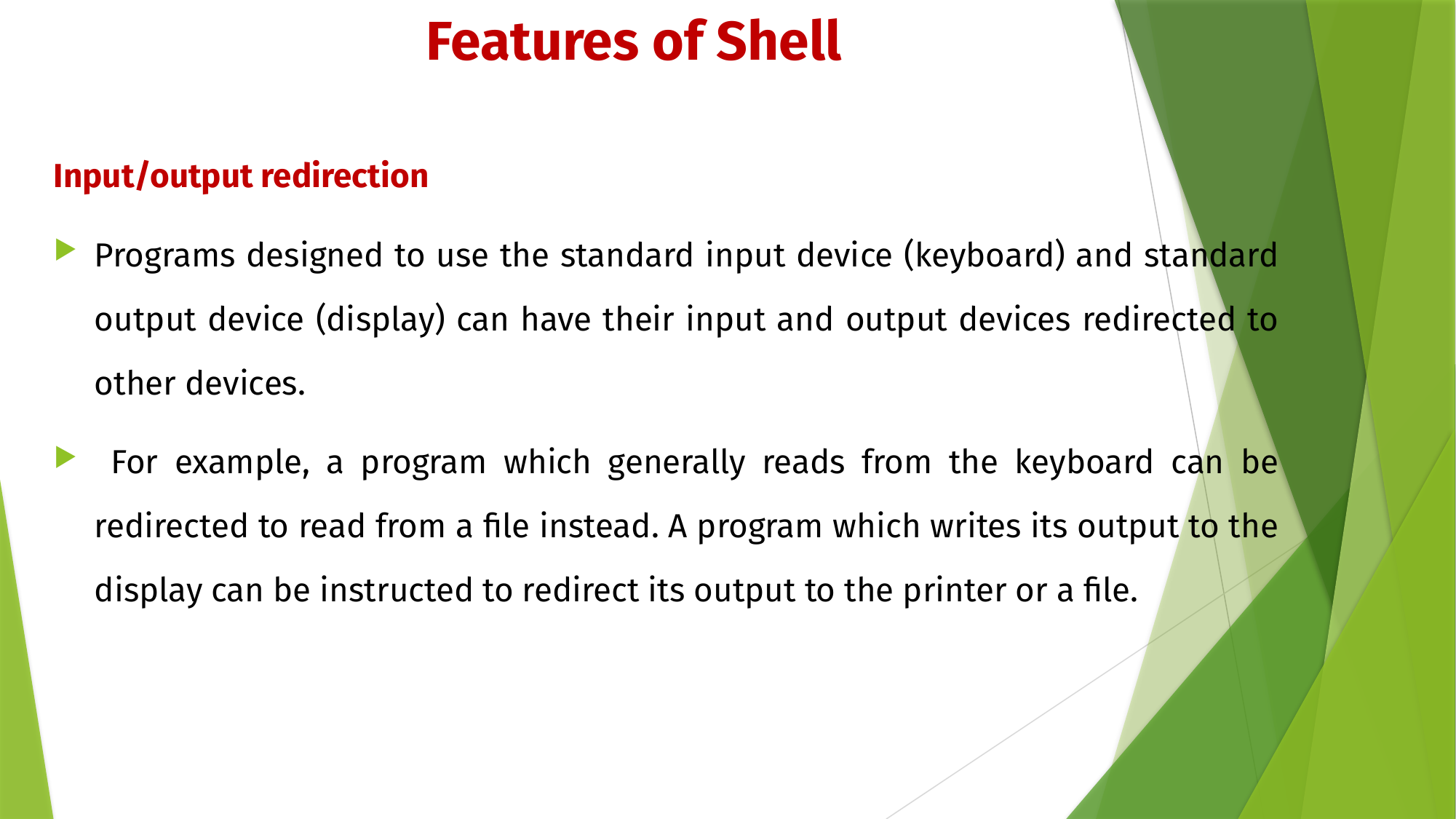

# Features of Shell
Input/output redirection
Programs designed to use the standard input device (keyboard) and standard output device (display) can have their input and output devices redirected to other devices.
 For example, a program which generally reads from the keyboard can be redirected to read from a file instead. A program which writes its output to the display can be instructed to redirect its output to the printer or a file.